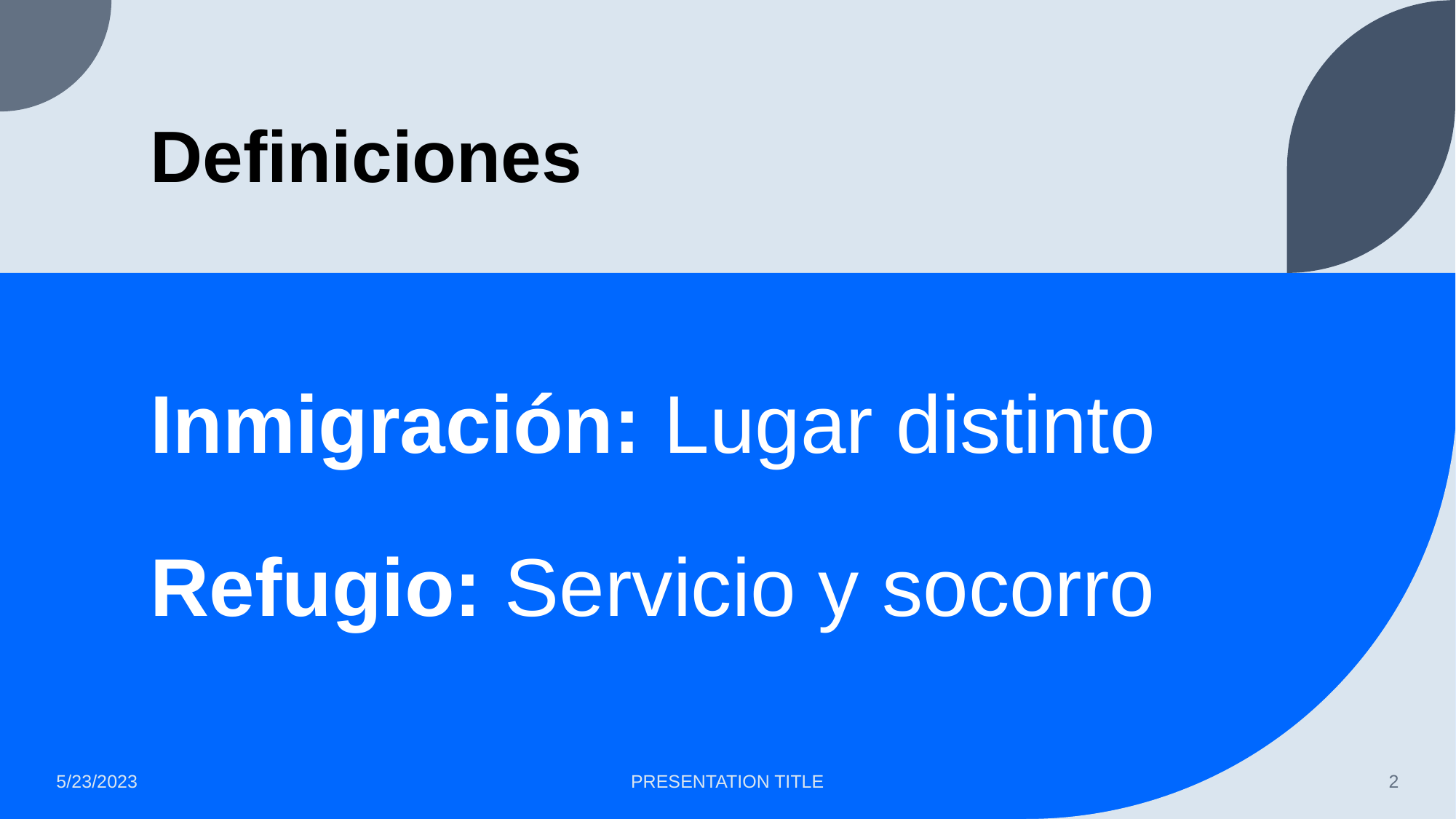

# Definiciones
Inmigración: Lugar distinto
Refugio: Servicio y socorro
5/23/2023
PRESENTATION TITLE
2